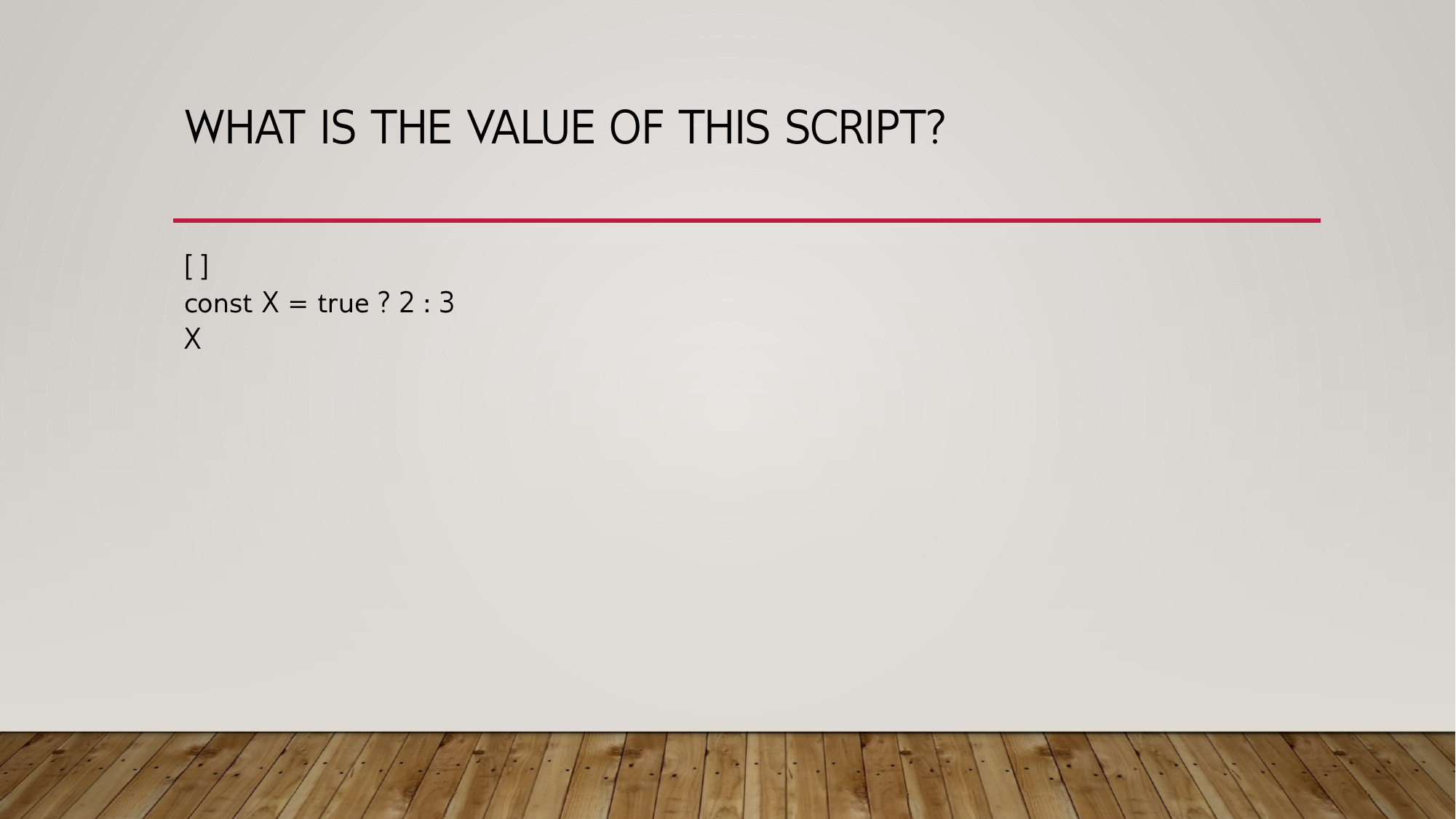

# What is the value of this script?
[ ]
const X = true ? 2 : 3
X